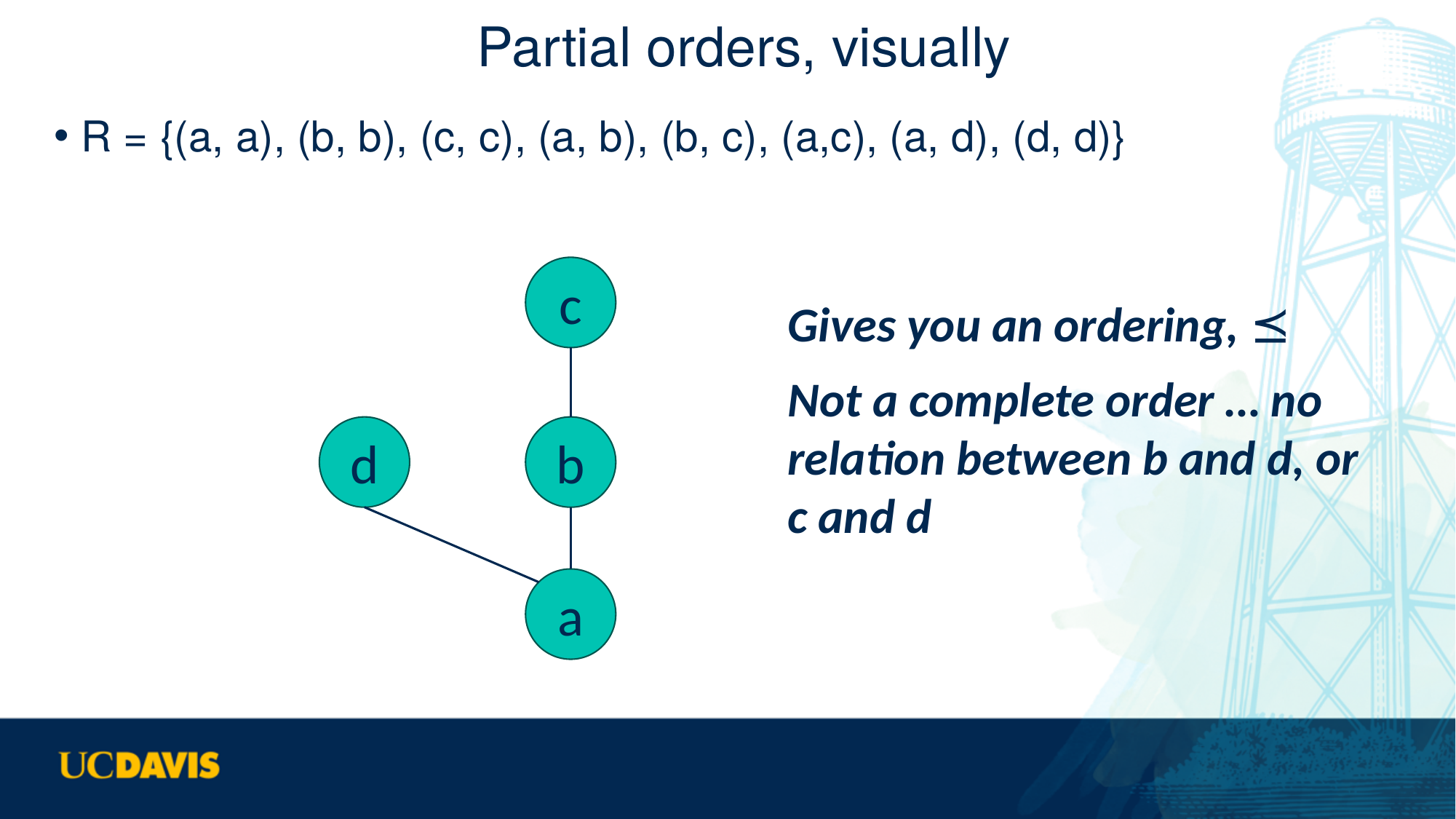

# Partial orders, visually
R = {(a, a), (b, b), (c, c), (a, b), (b, c), (a,c), (a, d), (d, d)}

c
Gives you an ordering, ⪯
Not a complete order … no relation between b and d, or c and d
d
b
a